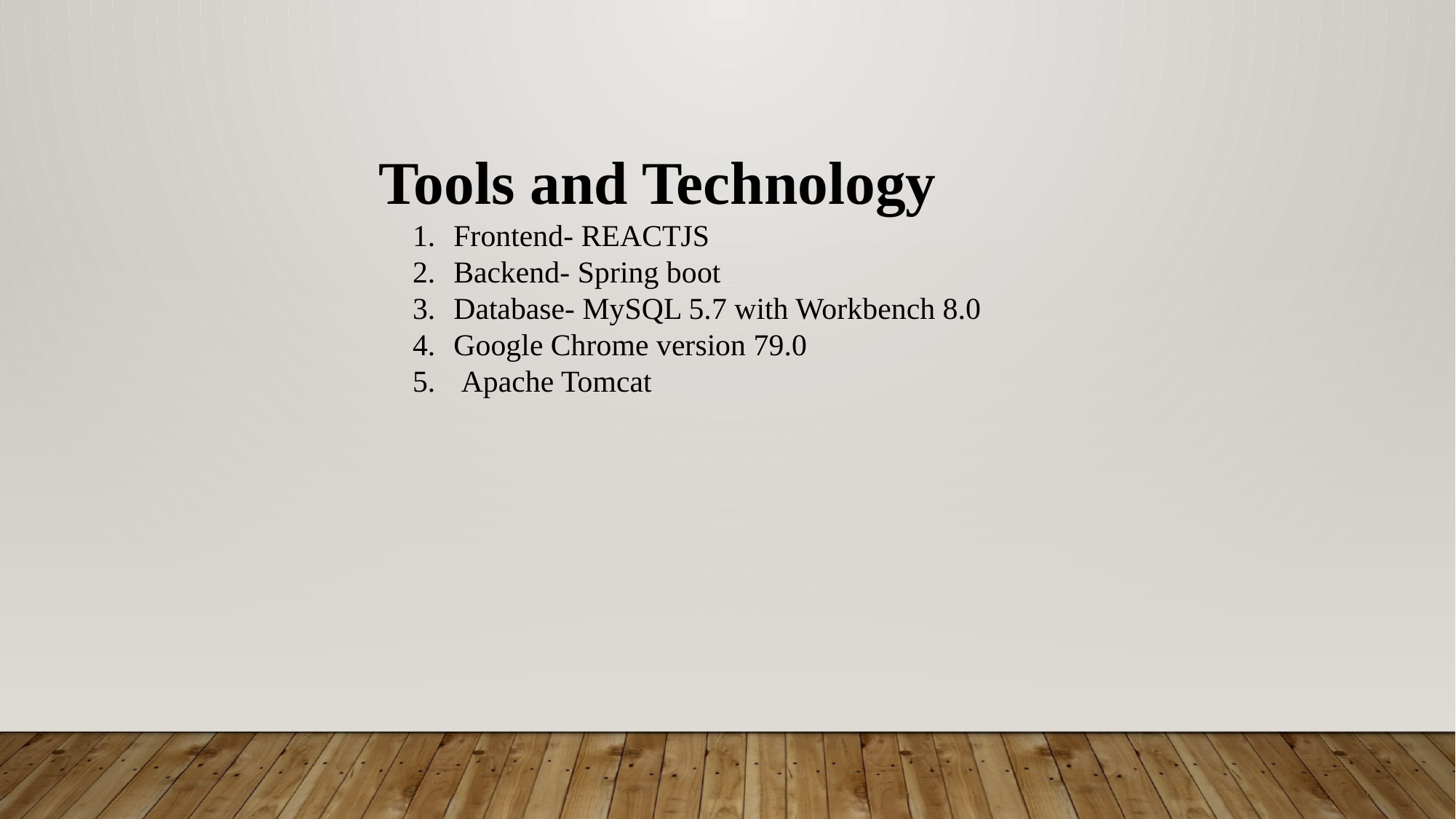

Tools and Technology
Frontend- REACTJS
Backend- Spring boot
Database- MySQL 5.7 with Workbench 8.0
Google Chrome version 79.0
 Apache Tomcat